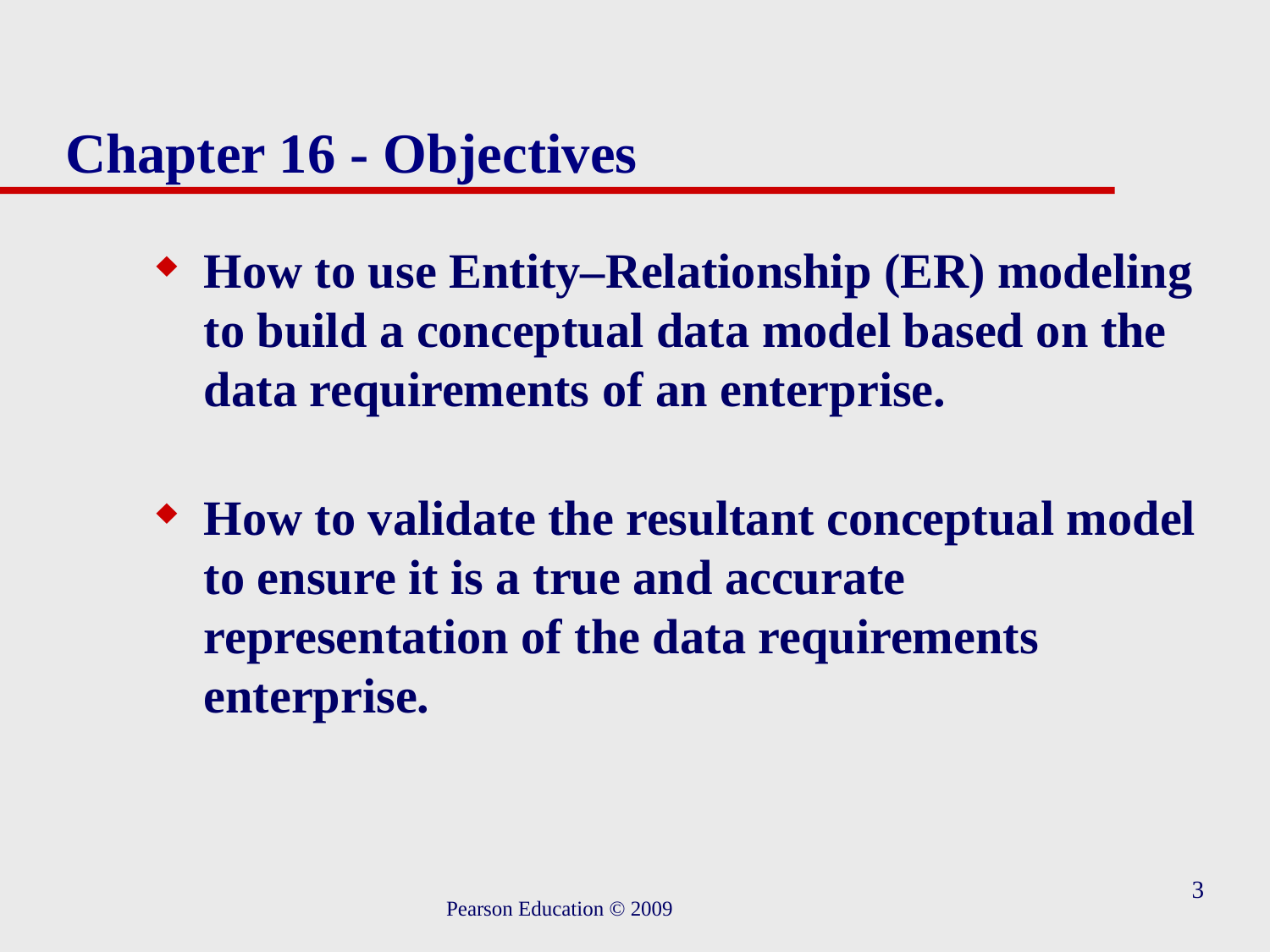

# Chapter 16 - Objectives
How to use Entity–Relationship (ER) modeling to build a conceptual data model based on the data requirements of an enterprise.

How to validate the resultant conceptual model to ensure it is a true and accurate representation of the data requirements enterprise.
3
Pearson Education © 2009